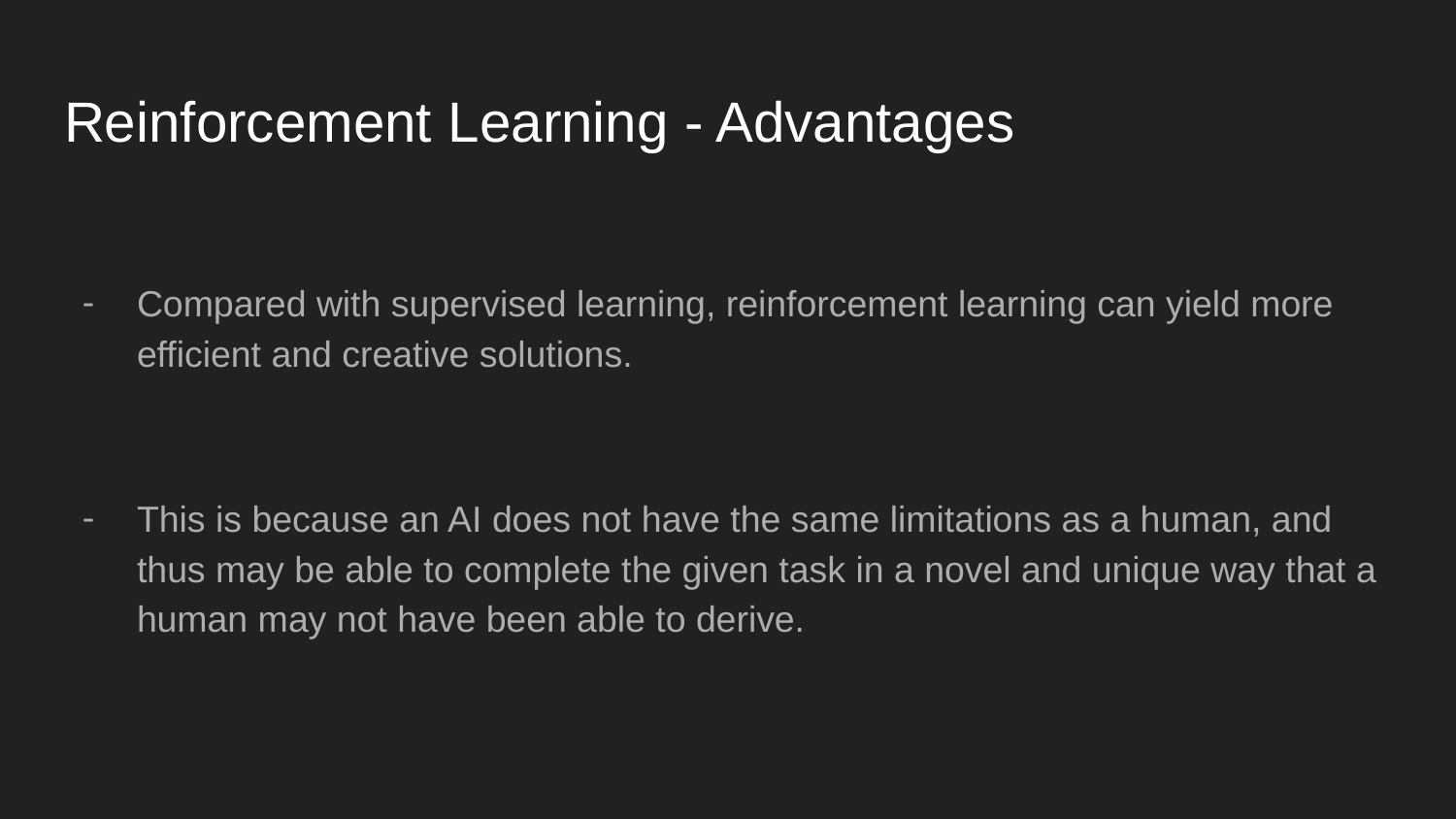

# Reinforcement Learning - Advantages

Compared with supervised learning, reinforcement learning can yield more efficient and creative solutions.

This is because an AI does not have the same limitations as a human, and thus may be able to complete the given task in a novel and unique way that a human may not have been able to derive.